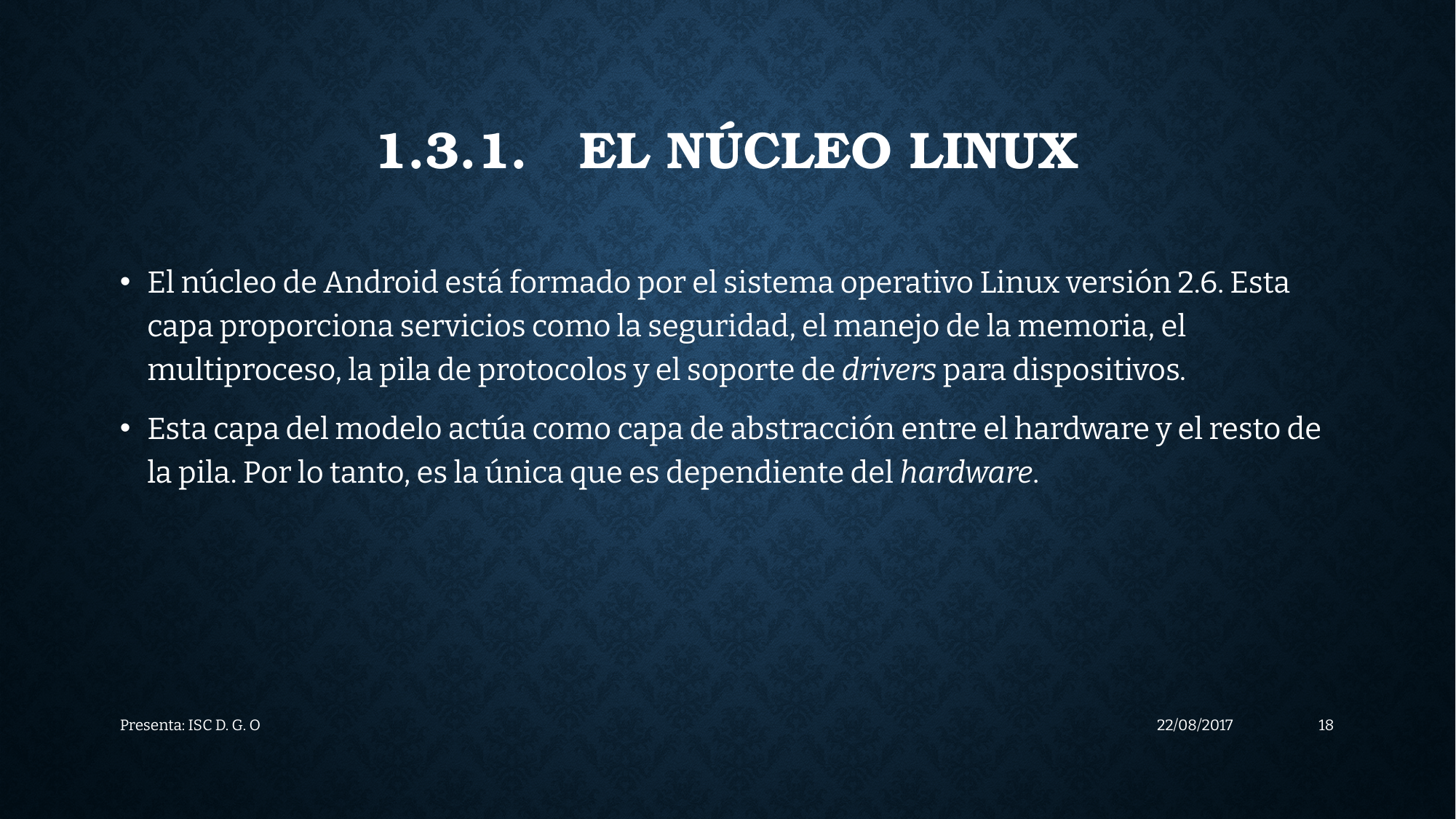

# 1.3.1.   El núcleo Linux
El núcleo de Android está formado por el sistema operativo Linux versión 2.6. Esta capa proporciona servicios como la seguridad, el manejo de la memoria, el multiproceso, la pila de protocolos y el soporte de drivers para dispositivos.
Esta capa del modelo actúa como capa de abstracción entre el hardware y el resto de la pila. Por lo tanto, es la única que es dependiente del hardware.

Presenta: ISC D. G. O
22/08/2017
18